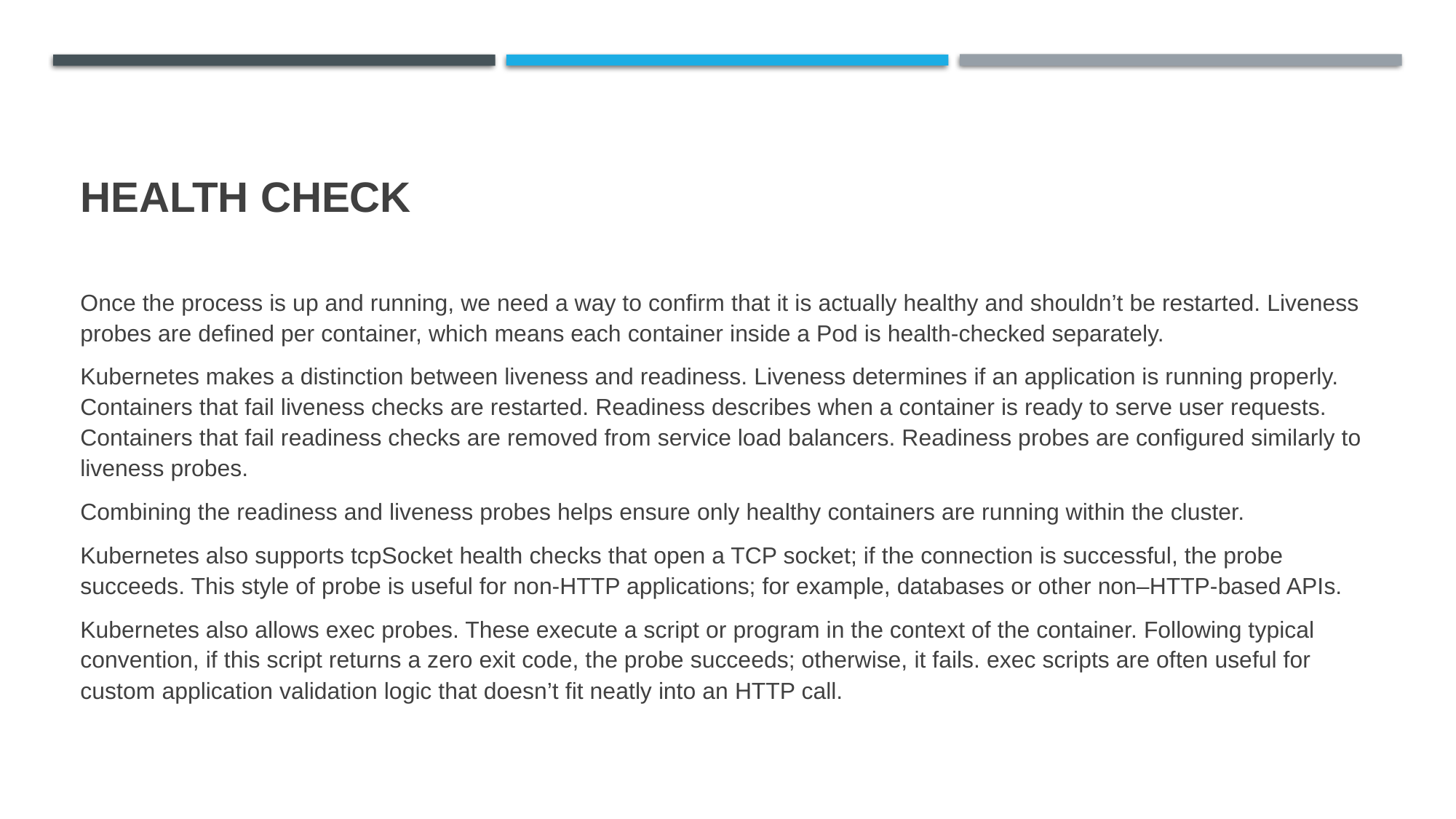

# Health Check
Once the process is up and running, we need a way to confirm that it is actually healthy and shouldn’t be restarted. Liveness probes are defined per container, which means each container inside a Pod is health-checked separately.
Kubernetes makes a distinction between liveness and readiness. Liveness determines if an application is running properly. Containers that fail liveness checks are restarted. Readiness describes when a container is ready to serve user requests. Containers that fail readiness checks are removed from service load balancers. Readiness probes are configured similarly to liveness probes.
Combining the readiness and liveness probes helps ensure only healthy containers are running within the cluster.
Kubernetes also supports tcpSocket health checks that open a TCP socket; if the connection is successful, the probe succeeds. This style of probe is useful for non-HTTP applications; for example, databases or other non–HTTP-based APIs.
Kubernetes also allows exec probes. These execute a script or program in the context of the container. Following typical convention, if this script returns a zero exit code, the probe succeeds; otherwise, it fails. exec scripts are often useful for custom application validation logic that doesn’t fit neatly into an HTTP call.